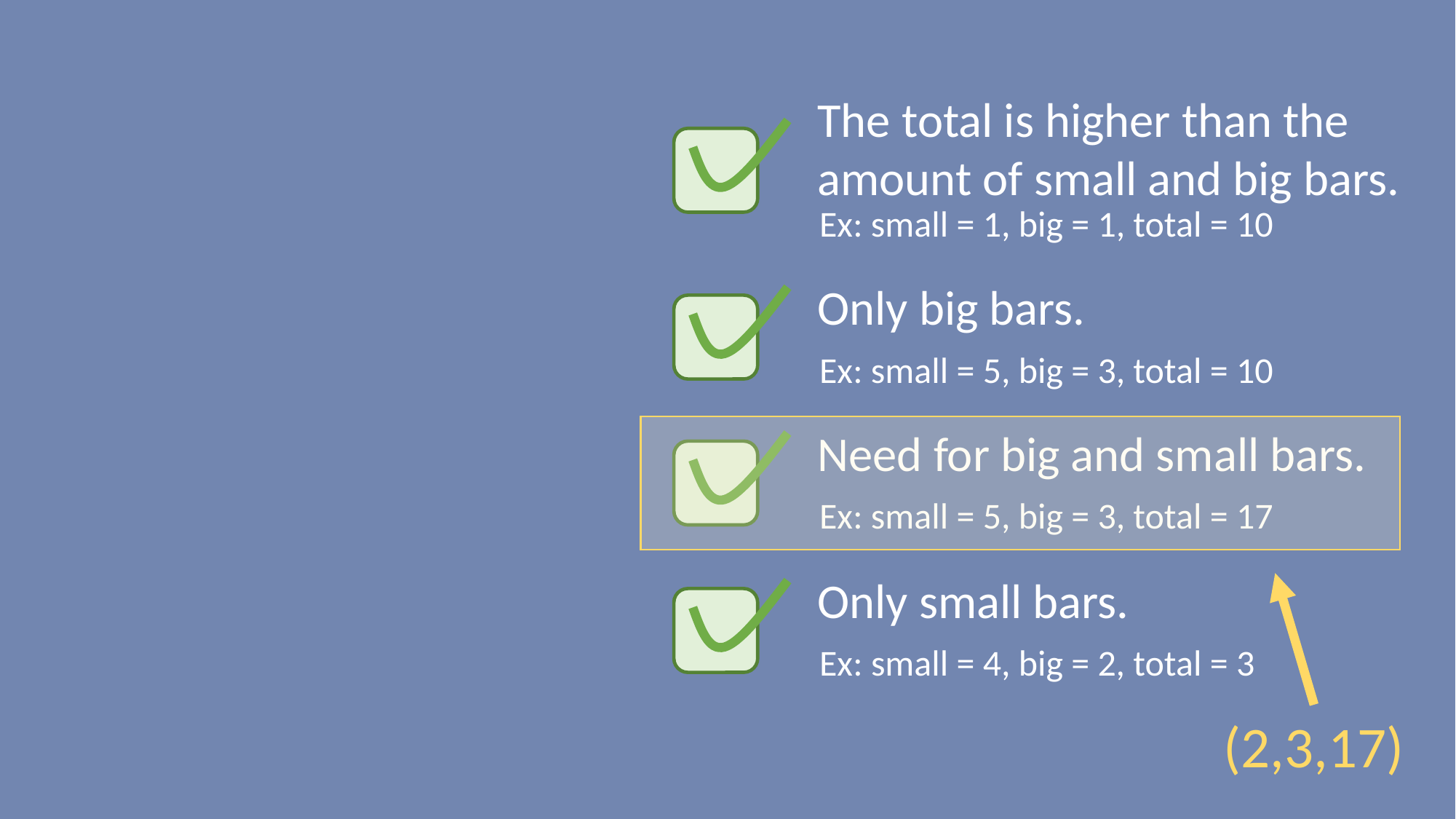

The total is higher than the amount of small and big bars.

Ex: small = 1, big = 1, total = 10
Only big bars.

Ex: small = 5, big = 3, total = 10

Need for big and small bars.

Ex: small = 5, big = 3, total = 17
Only small bars.

Ex: small = 4, big = 2, total = 3
(2,3,17)